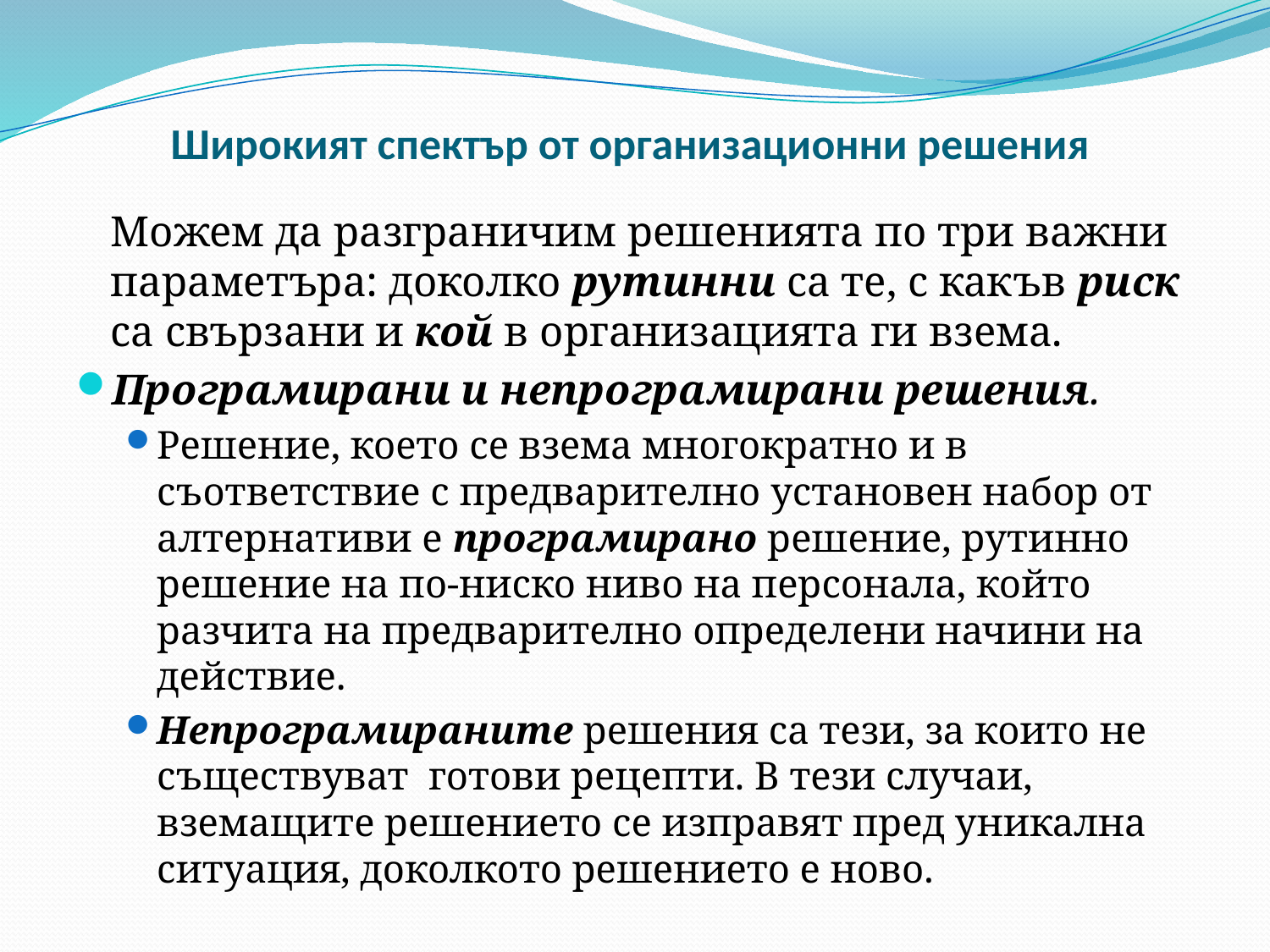

# Широкият спектър от организационни решения
	Можем да разграничим решенията по три важни параметъра: доколко рутинни са те, с какъв риск са свързани и кой в организацията ги взема.
Програмирани и непрограмирани решения.
Решение, което се взема многократно и в съответствие с предварително установен набор от алтернативи е програмирано решение, рутинно решение на по-ниско ниво на персонала, който разчита на предварително определени начини на действие.
Непрограмираните решения са тези, за които не съществуват  готови рецепти. В тези случаи, вземащите решението се изправят пред уникална ситуация, доколкото решението е ново.